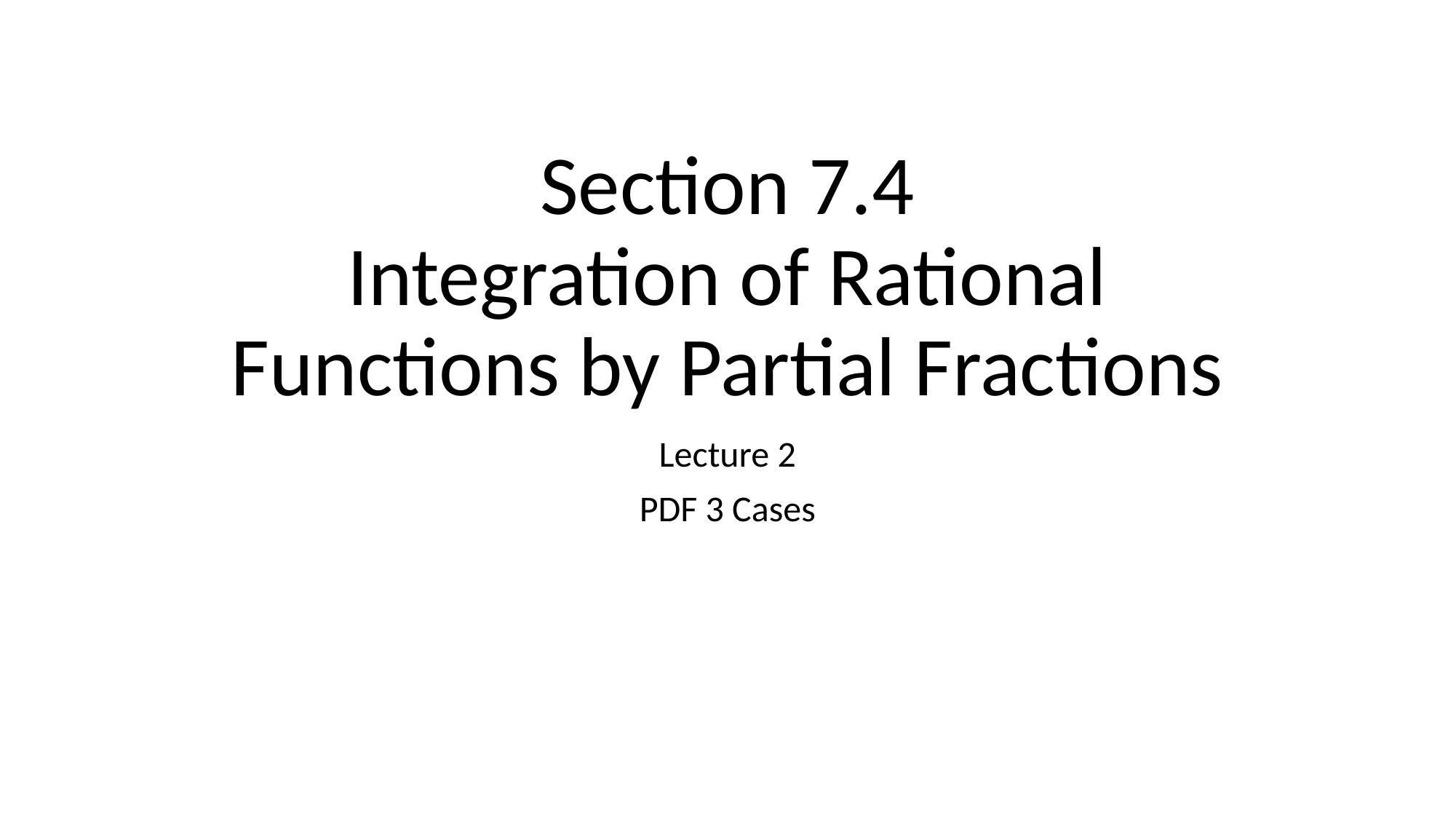

# Section 7.4 Integration of Rational Functions by Partial Fractions

Lecture 2
PDF 3 Cases